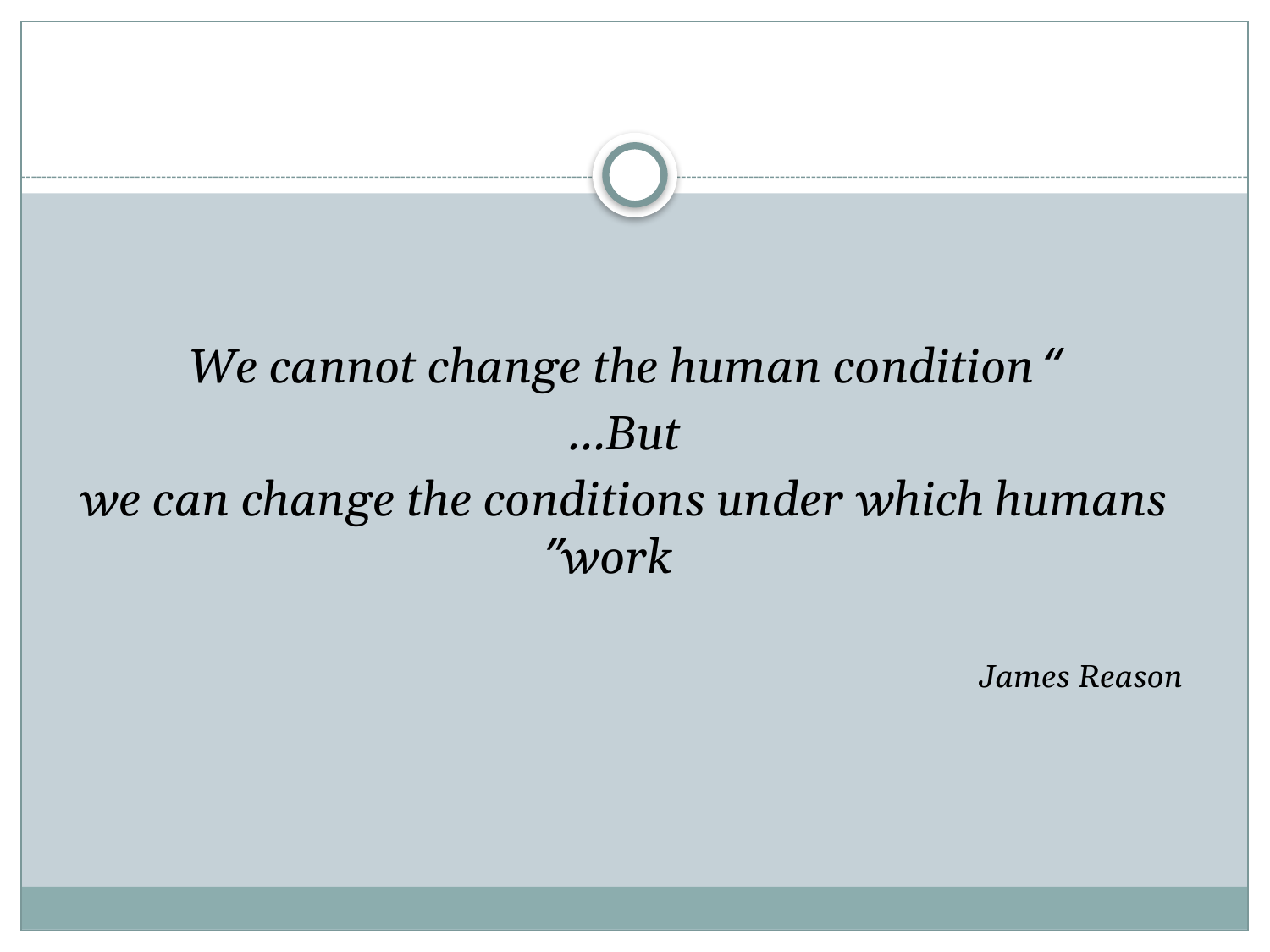

“We cannot change the human condition
But…
we can change the conditions under which humans work”

James Reason